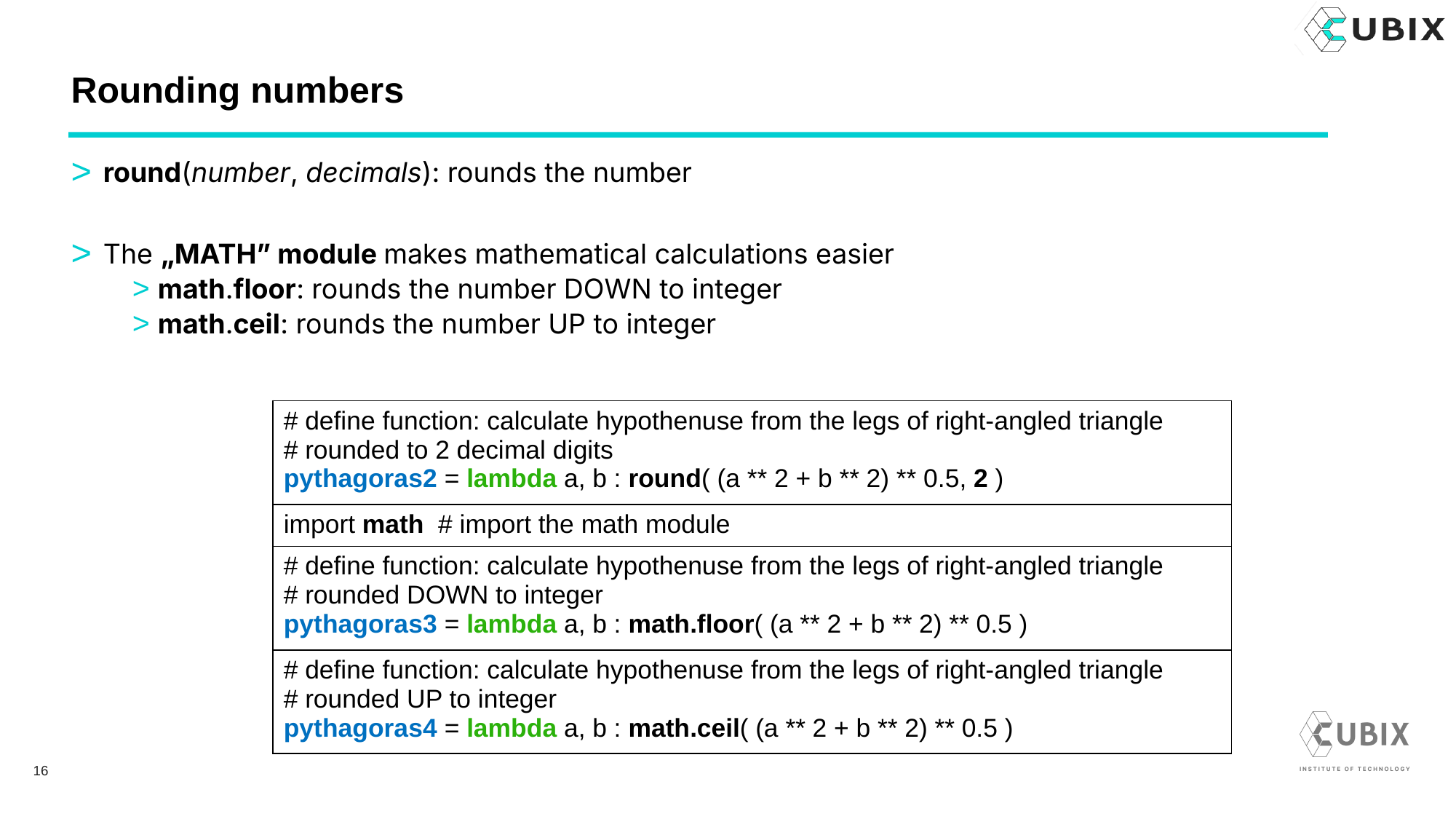

# Rounding numbers
round(number, decimals): rounds the number

The „MATH” module makes mathematical calculations easier
math.floor: rounds the number DOWN to integer
math.ceil: rounds the number UP to integer

| # define function: calculate hypothenuse from the legs of right-angled triangle # rounded to 2 decimal digits pythagoras2 = lambda a, b : round( (a \*\* 2 + b \*\* 2) \*\* 0.5, 2 ) |
| --- |
| import math # import the math module |
| # define function: calculate hypothenuse from the legs of right-angled triangle # rounded DOWN to integer pythagoras3 = lambda a, b : math.floor( (a \*\* 2 + b \*\* 2) \*\* 0.5 ) |
| # define function: calculate hypothenuse from the legs of right-angled triangle # rounded UP to integer pythagoras4 = lambda a, b : math.ceil( (a \*\* 2 + b \*\* 2) \*\* 0.5 ) |